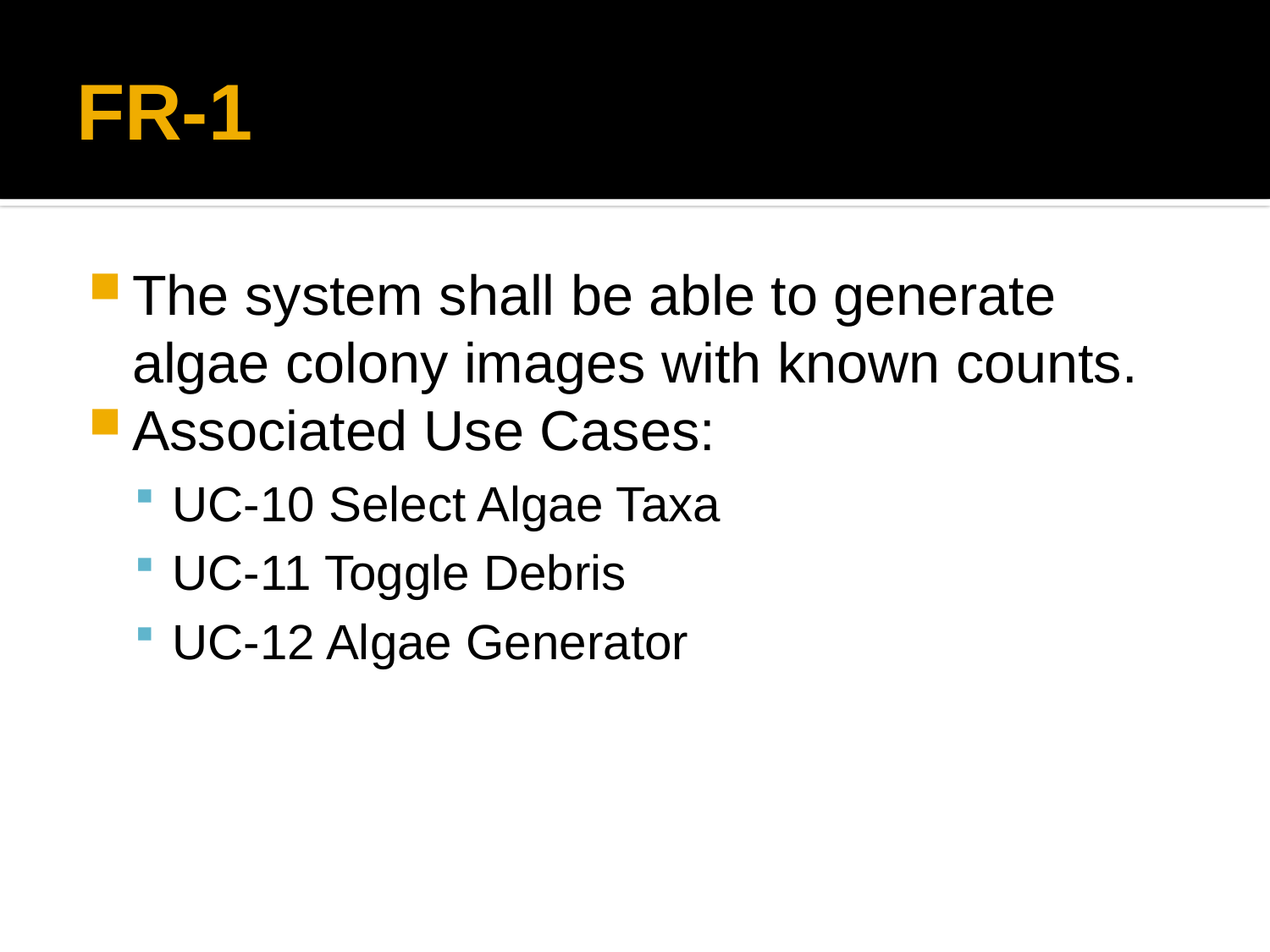

# FR-1
The system shall be able to generate algae colony images with known counts.
Associated Use Cases:
UC-10 Select Algae Taxa
UC-11 Toggle Debris
UC-12 Algae Generator